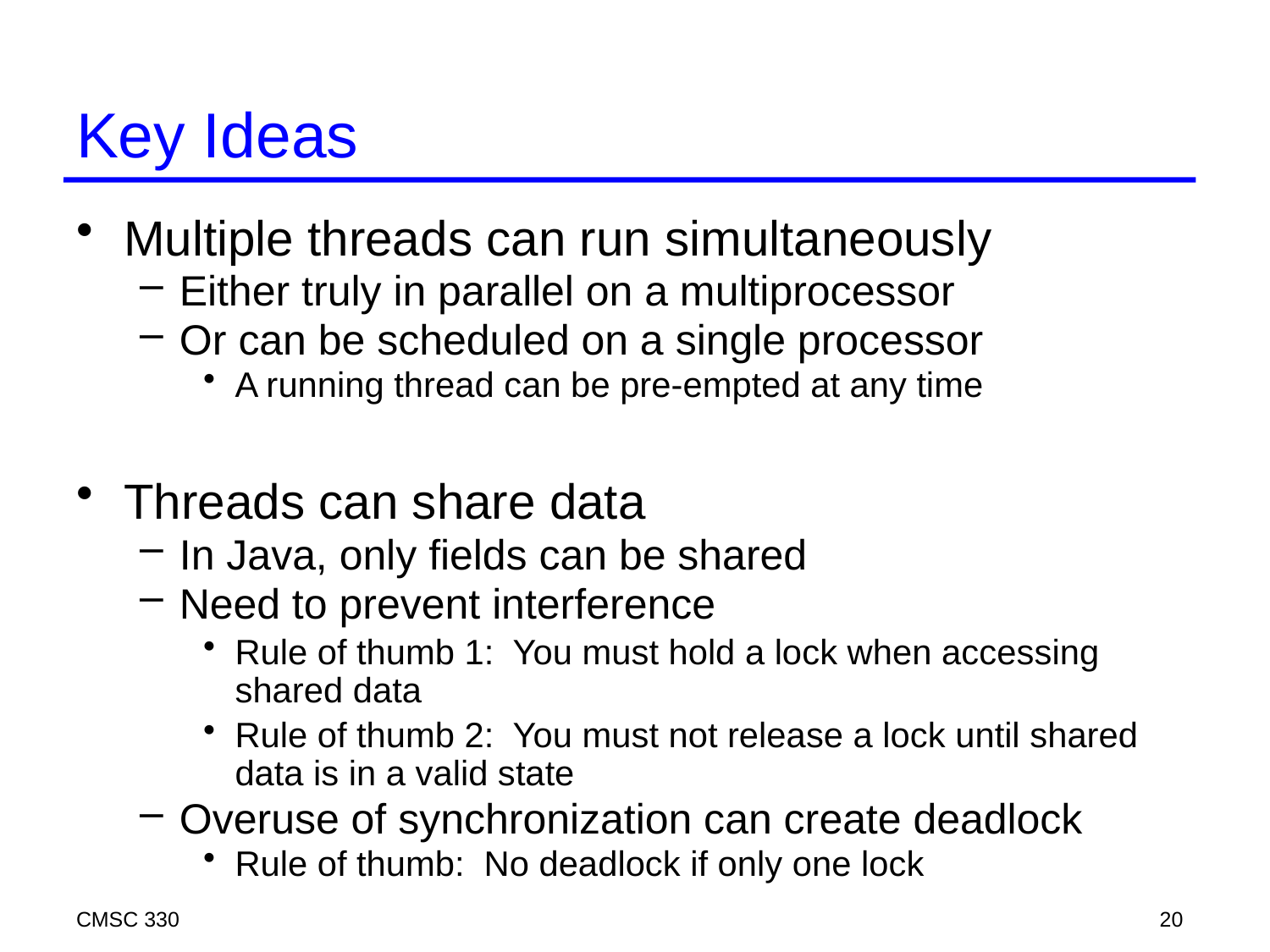

# Key Ideas
Multiple threads can run simultaneously
Either truly in parallel on a multiprocessor
Or can be scheduled on a single processor
A running thread can be pre-empted at any time

Threads can share data
In Java, only fields can be shared
Need to prevent interference
Rule of thumb 1:  You must hold a lock when accessing shared data
Rule of thumb 2:  You must not release a lock until shared data is in a valid state
Overuse of synchronization can create deadlock
Rule of thumb:  No deadlock if only one lock
CMSC 330
20